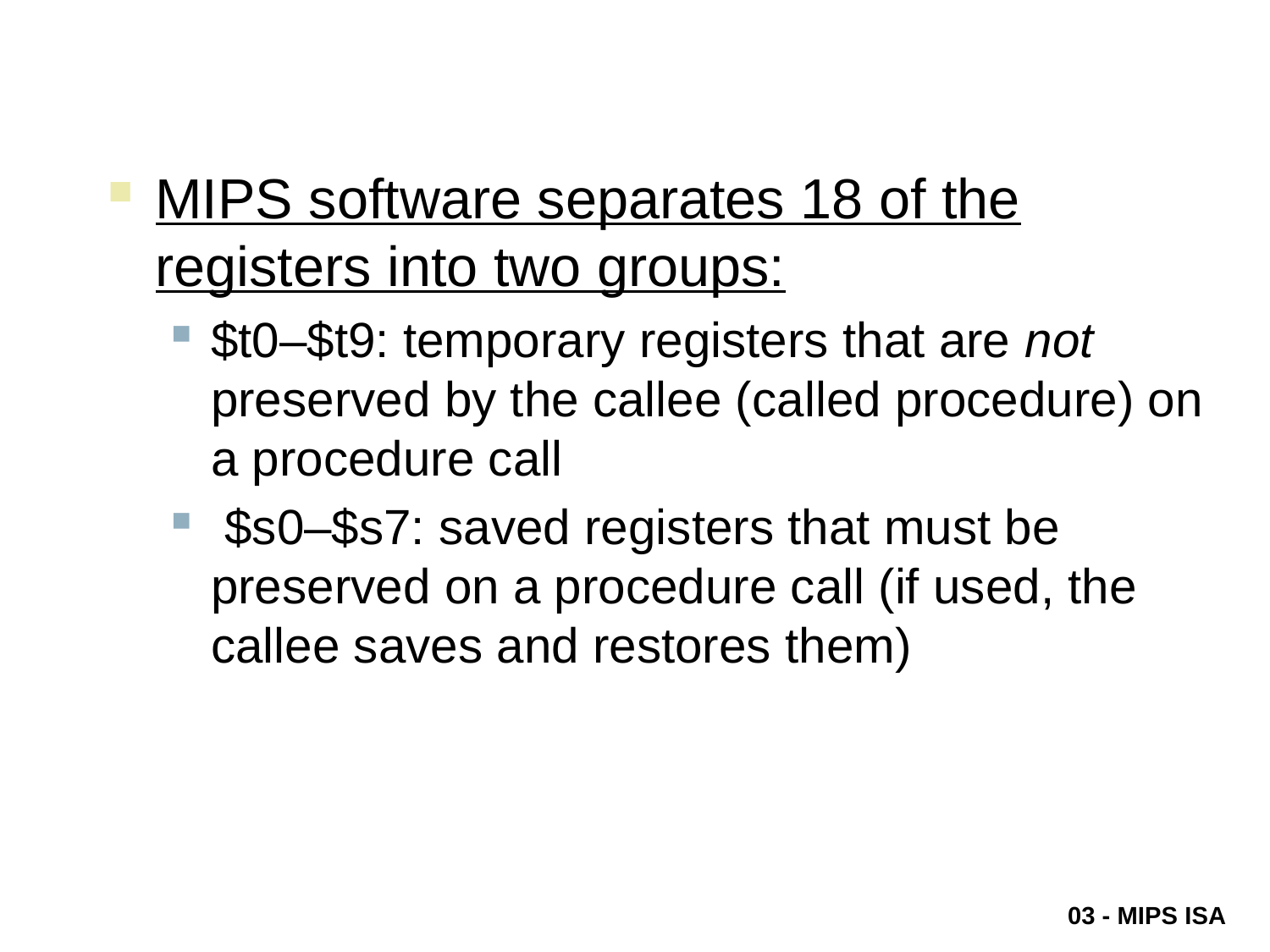

#
MIPS software separates 18 of the registers into two groups:
$t0–$t9: temporary registers that are not preserved by the callee (called procedure) on a procedure call
 $s0–$s7: saved registers that must be preserved on a procedure call (if used, the callee saves and restores them)
03 - MIPS ISA